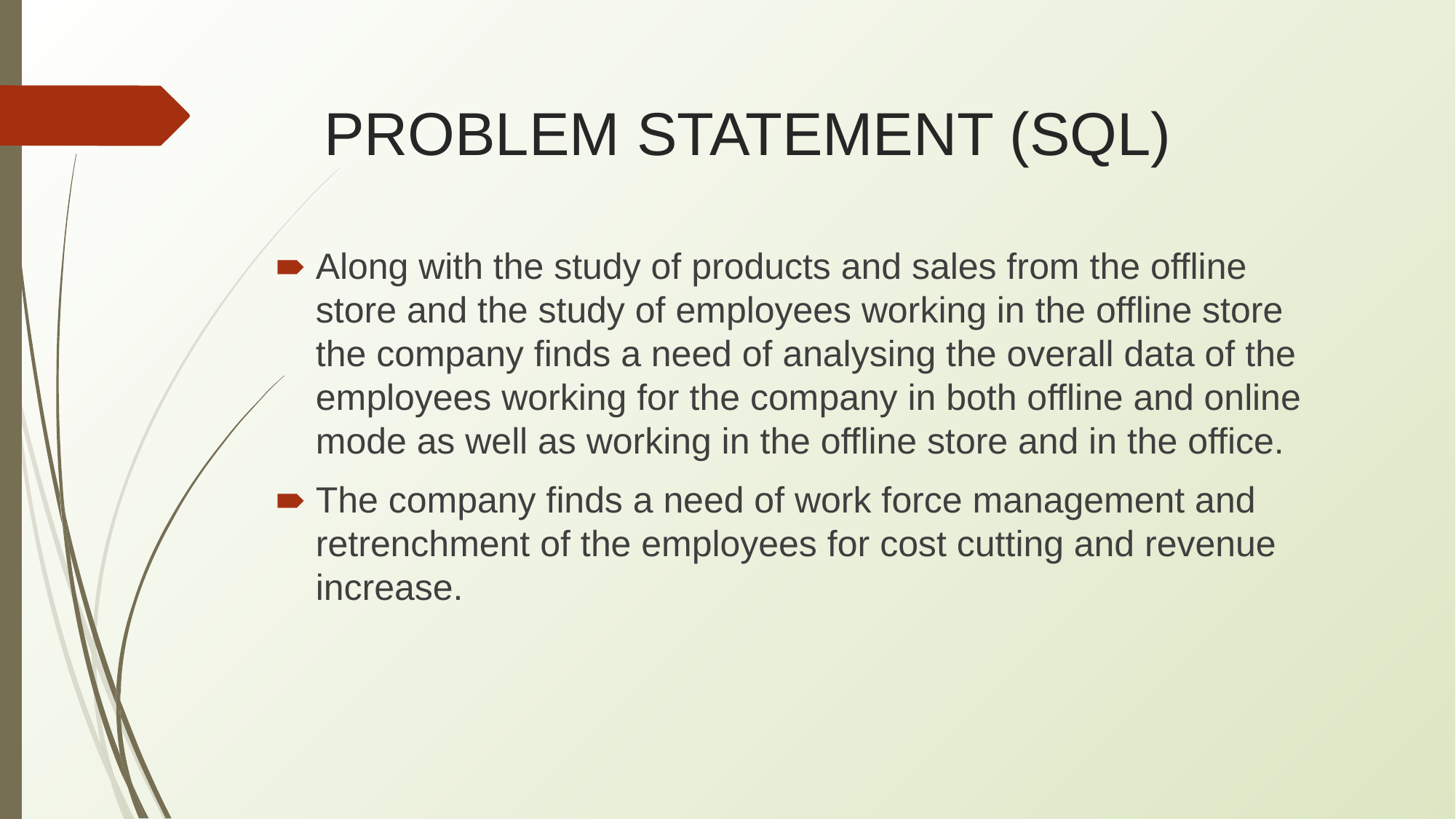

# PROBLEM STATEMENT (SQL)
Along with the study of products and sales from the offline store and the study of employees working in the offline store the company finds a need of analysing the overall data of the employees working for the company in both offline and online mode as well as working in the offline store and in the office.
The company finds a need of work force management and retrenchment of the employees for cost cutting and revenue increase.